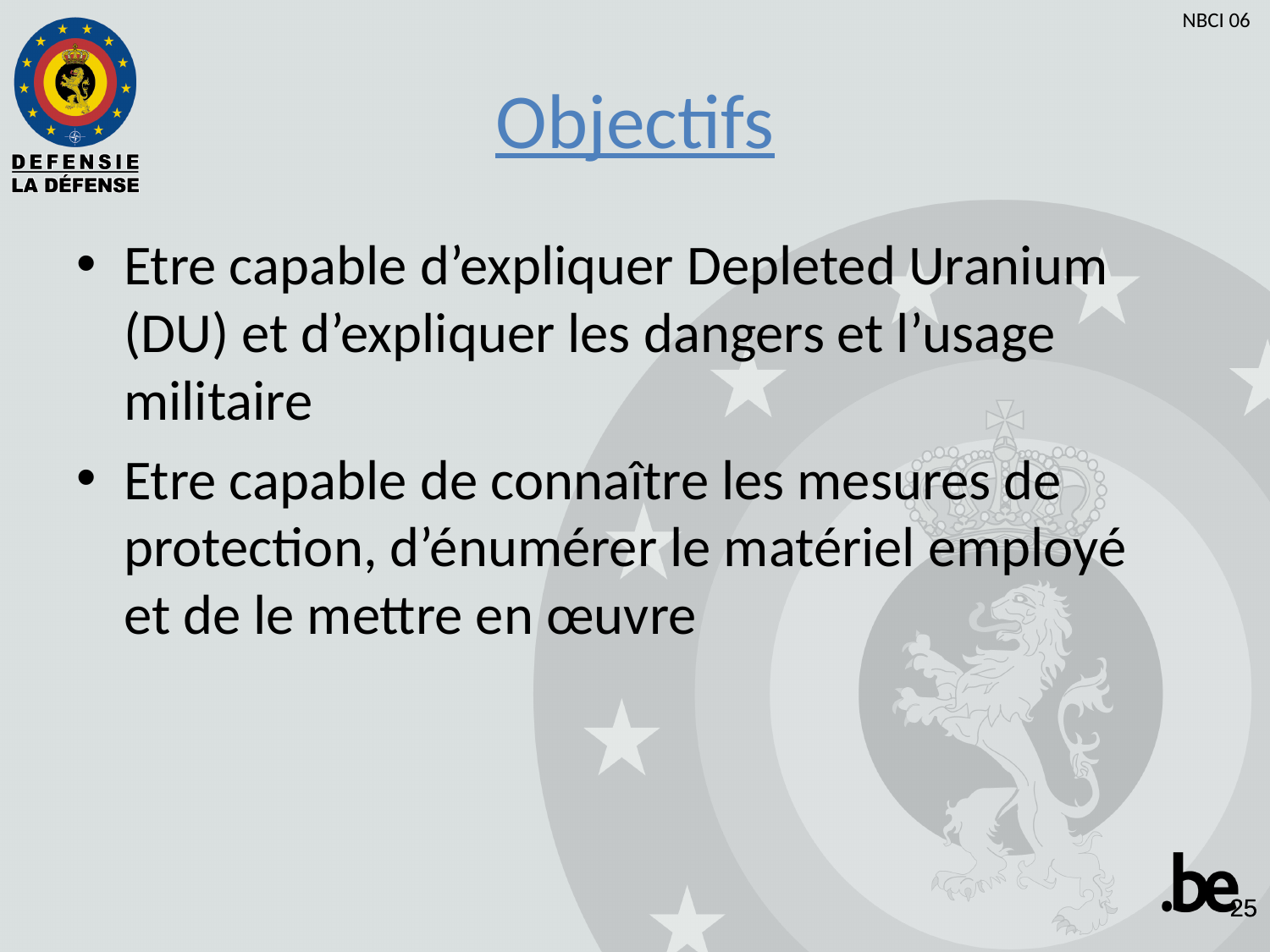

Objectifs
Etre capable d’expliquer Depleted Uranium (DU) et d’expliquer les dangers et l’usage militaire
Etre capable de connaître les mesures de protection, d’énumérer le matériel employé  et de le mettre en œuvre
25
25